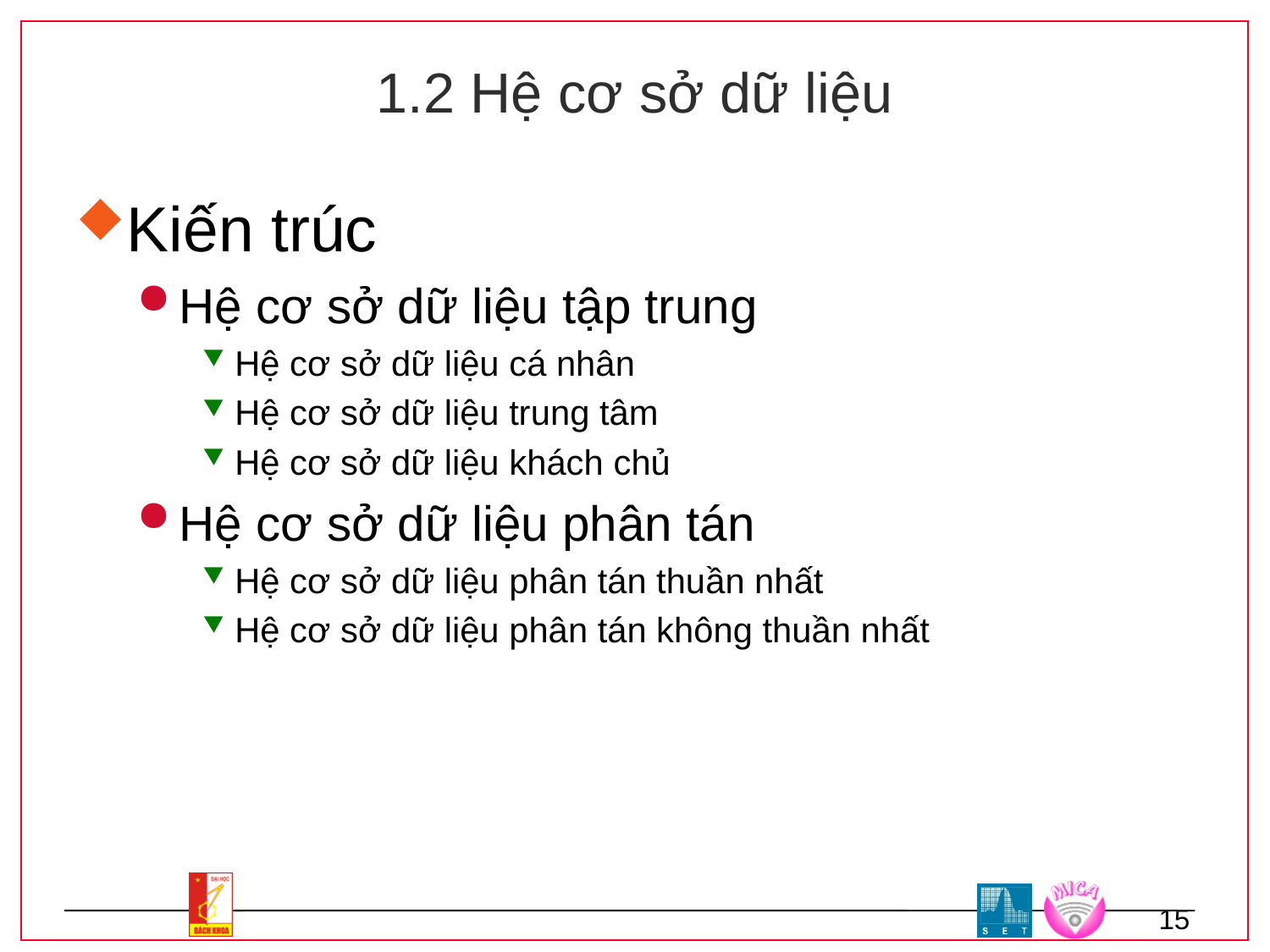

# 1.2 Hệ cơ sở dữ liệu
Kiến trúc
Hệ cơ sở dữ liệu tập trung
Hệ cơ sở dữ liệu cá nhân
Hệ cơ sở dữ liệu trung tâm
Hệ cơ sở dữ liệu khách chủ
Hệ cơ sở dữ liệu phân tán
Hệ cơ sở dữ liệu phân tán thuần nhất
Hệ cơ sở dữ liệu phân tán không thuần nhất
15